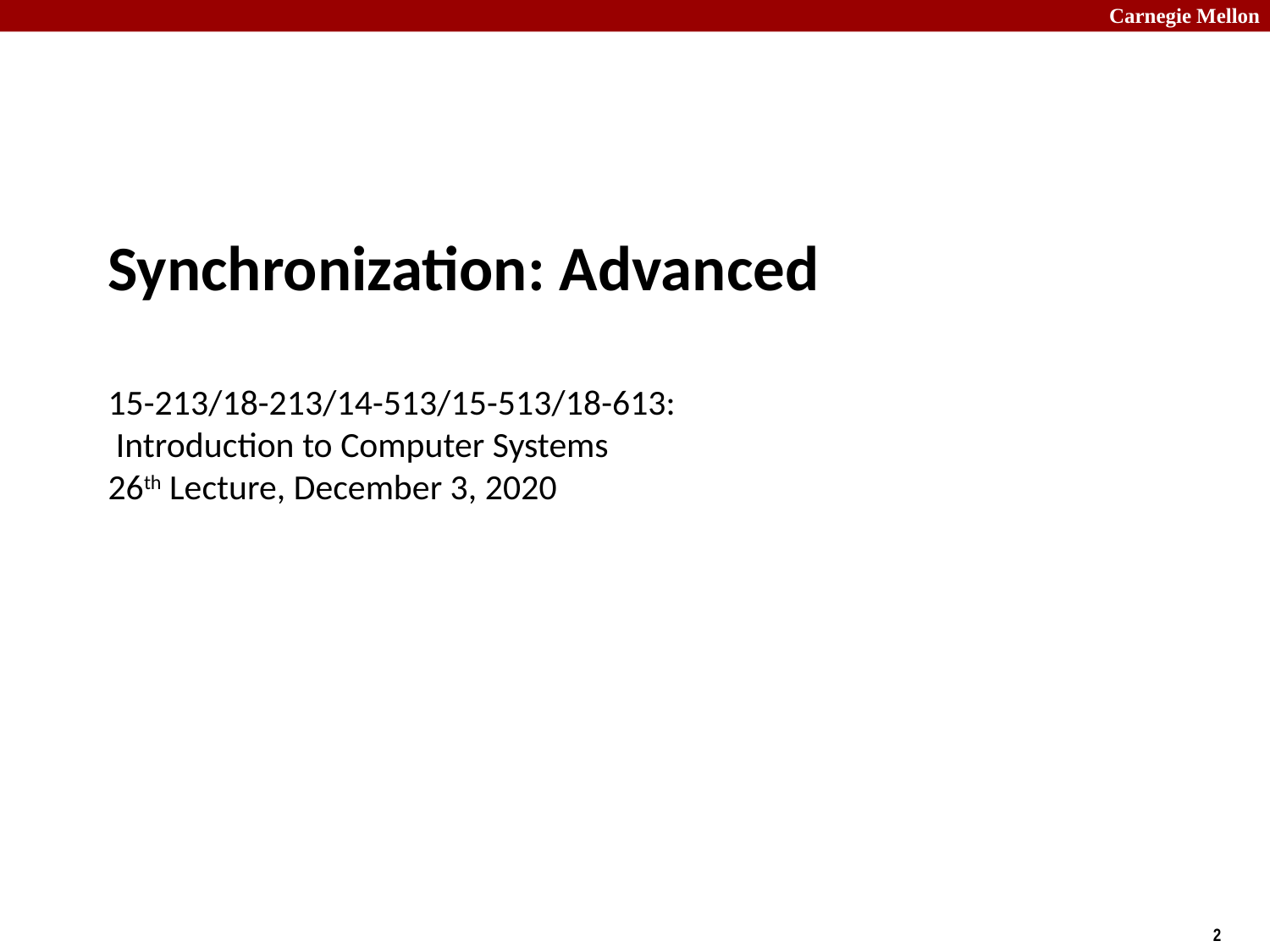

# Synchronization: Advanced 15-213/18-213/14-513/15-513/18-613: Introduction to Computer Systems 26th Lecture, December 3, 2020